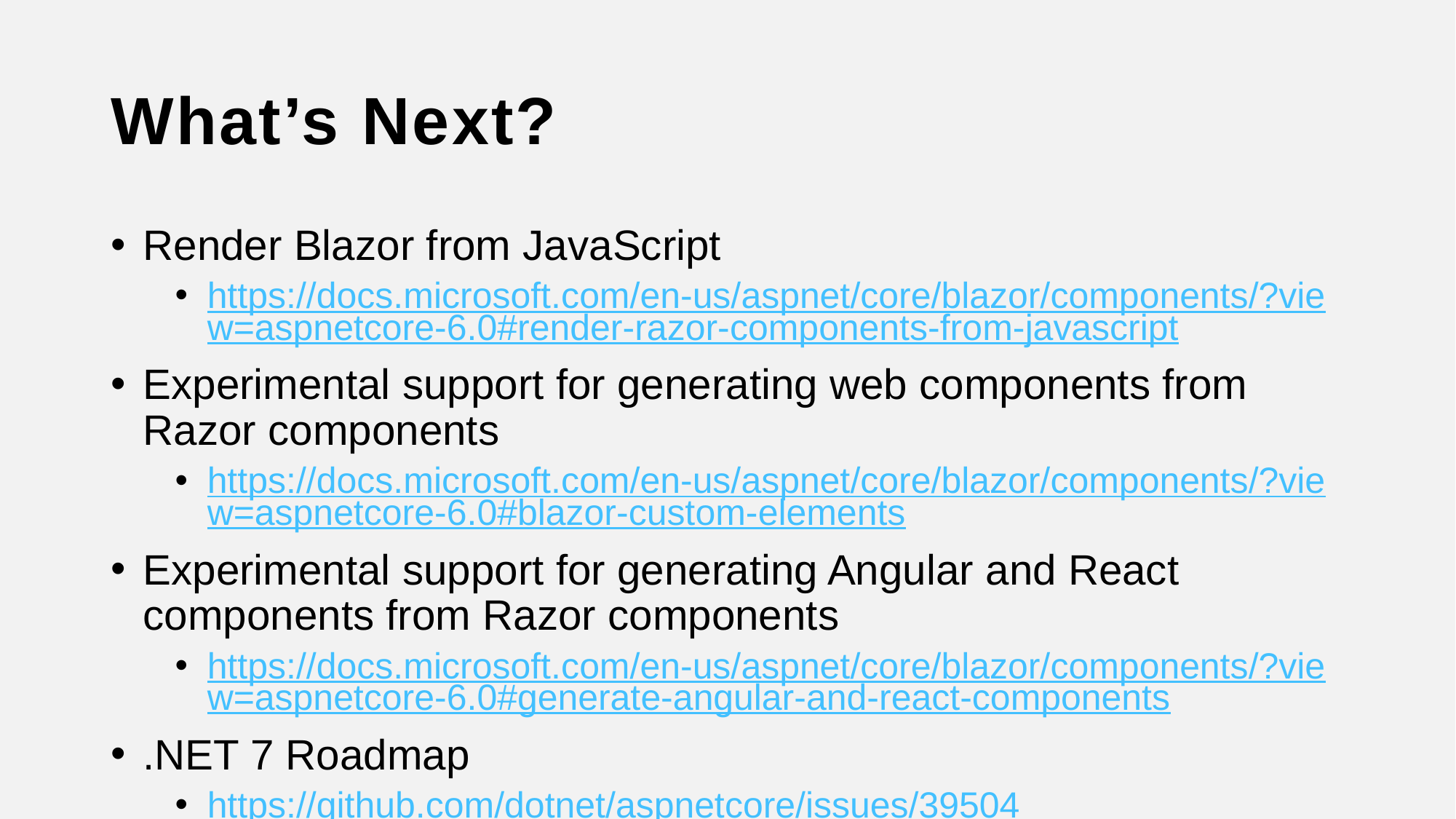

# What’s Next?
Render Blazor from JavaScript
https://docs.microsoft.com/en-us/aspnet/core/blazor/components/?view=aspnetcore-6.0#render-razor-components-from-javascript
Experimental support for generating web components from Razor components
https://docs.microsoft.com/en-us/aspnet/core/blazor/components/?view=aspnetcore-6.0#blazor-custom-elements
Experimental support for generating Angular and React components from Razor components
https://docs.microsoft.com/en-us/aspnet/core/blazor/components/?view=aspnetcore-6.0#generate-angular-and-react-components
.NET 7 Roadmap
https://github.com/dotnet/aspnetcore/issues/39504